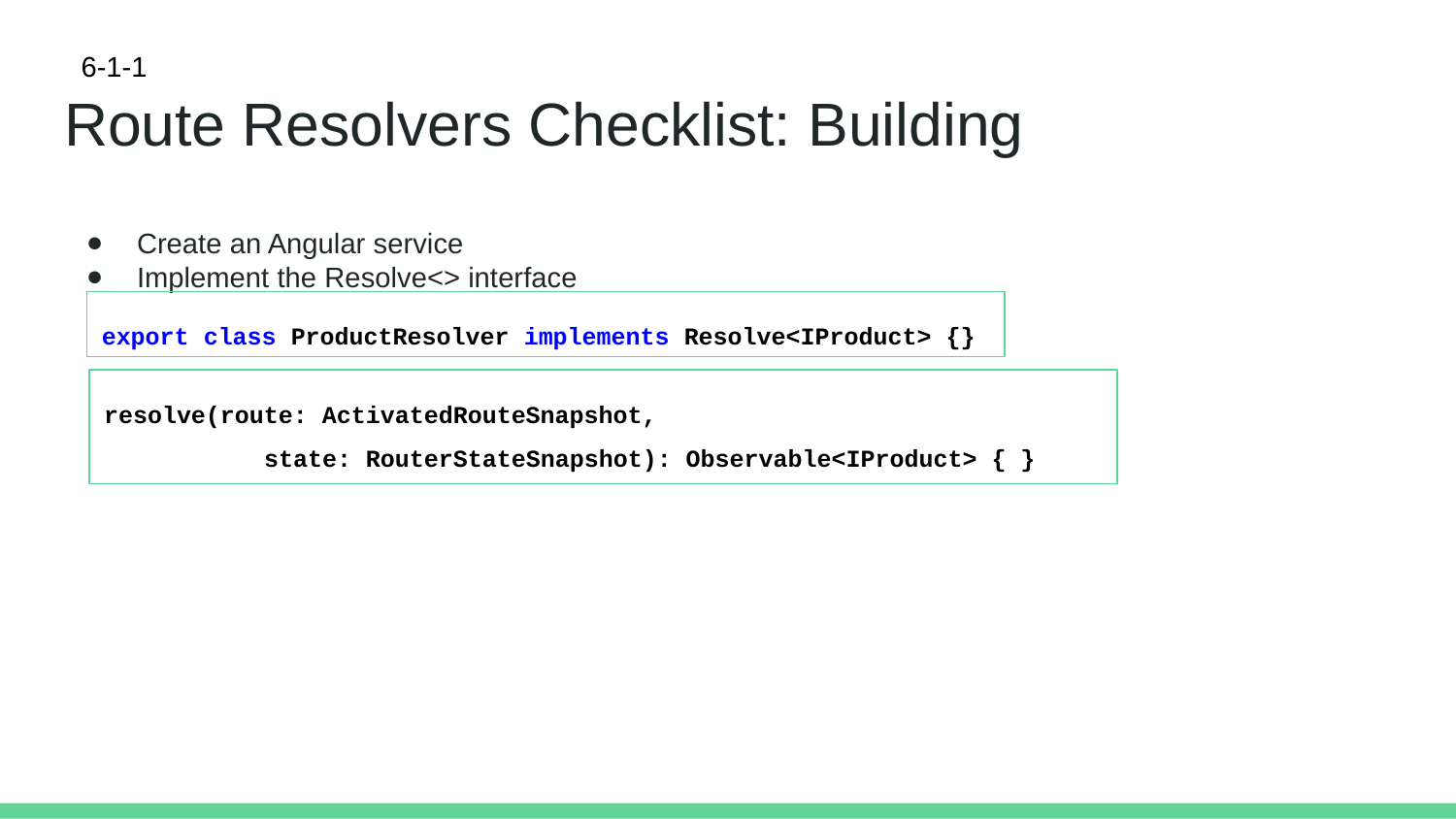

6-1-1
# Route Resolvers Checklist: Building
Create an Angular service
Implement the Resolve<> interface
export class ProductResolver implements Resolve<IProduct> {}

resolve(route: ActivatedRouteSnapshot,
           state: RouterStateSnapshot): Observable<IProduct> { }